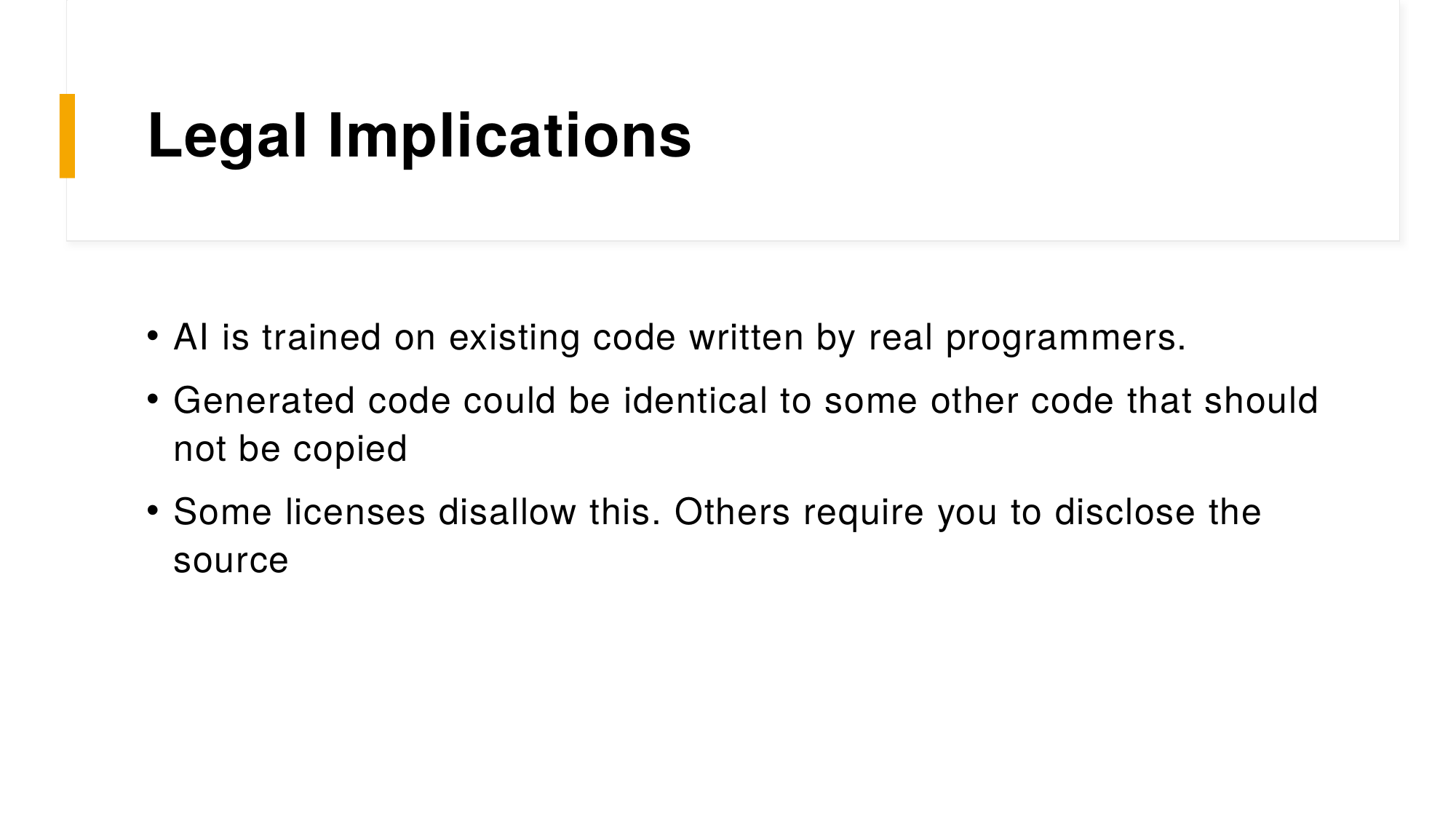

# Legal Implications
AI is trained on existing code written by real programmers.
Generated code could be identical to some other code that should not be copied
Some licenses disallow this. Others require you to disclose the source